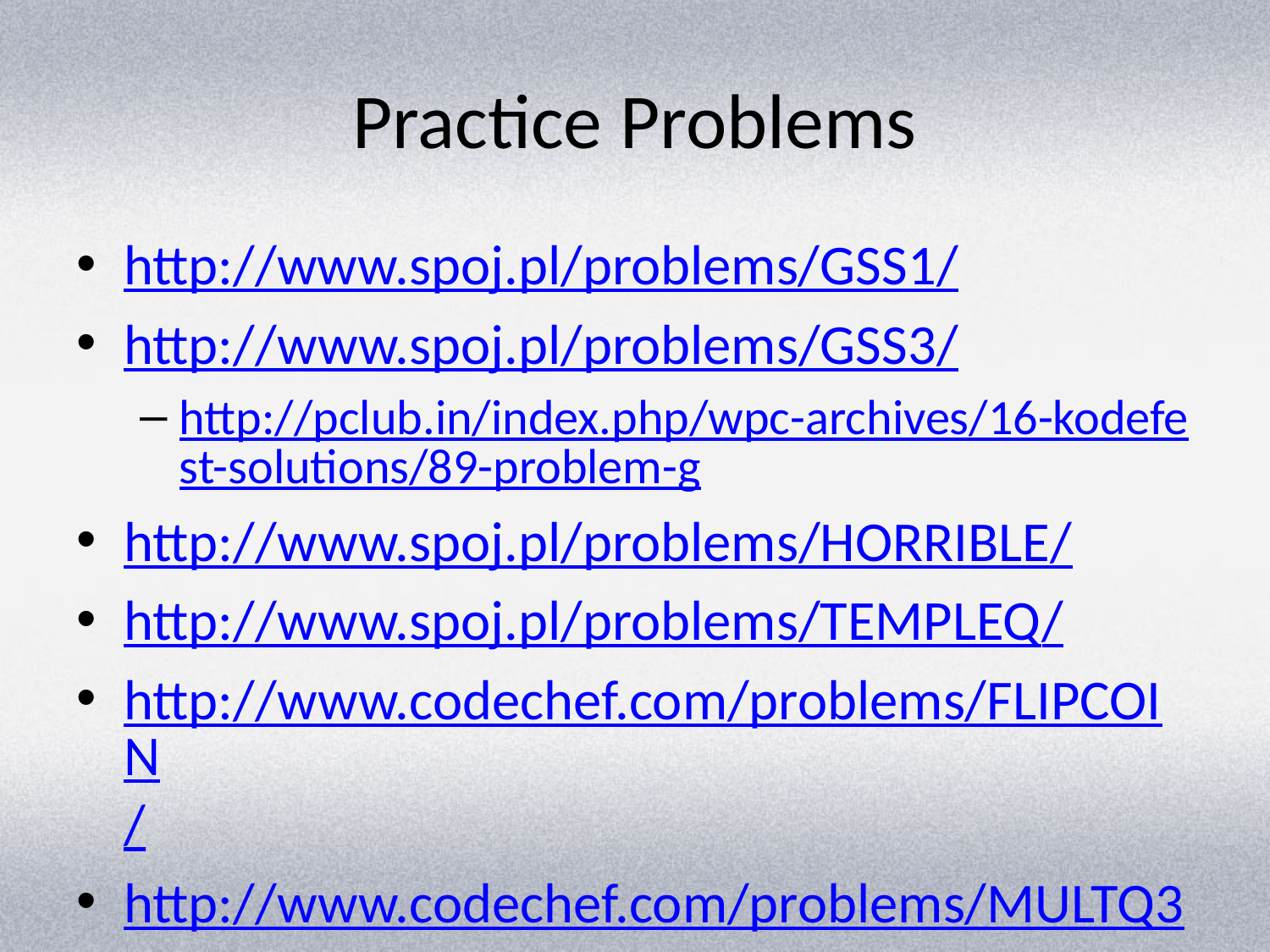

# Practice Problems
http://www.spoj.pl/problems/GSS1/
http://www.spoj.pl/problems/GSS3/
http://pclub.in/index.php/wpc-archives/16-kodefest-solutions/89-problem-g
http://www.spoj.pl/problems/HORRIBLE/
http://www.spoj.pl/problems/TEMPLEQ/
http://www.codechef.com/problems/FLIPCOIN/
http://www.codechef.com/problems/MULTQ3